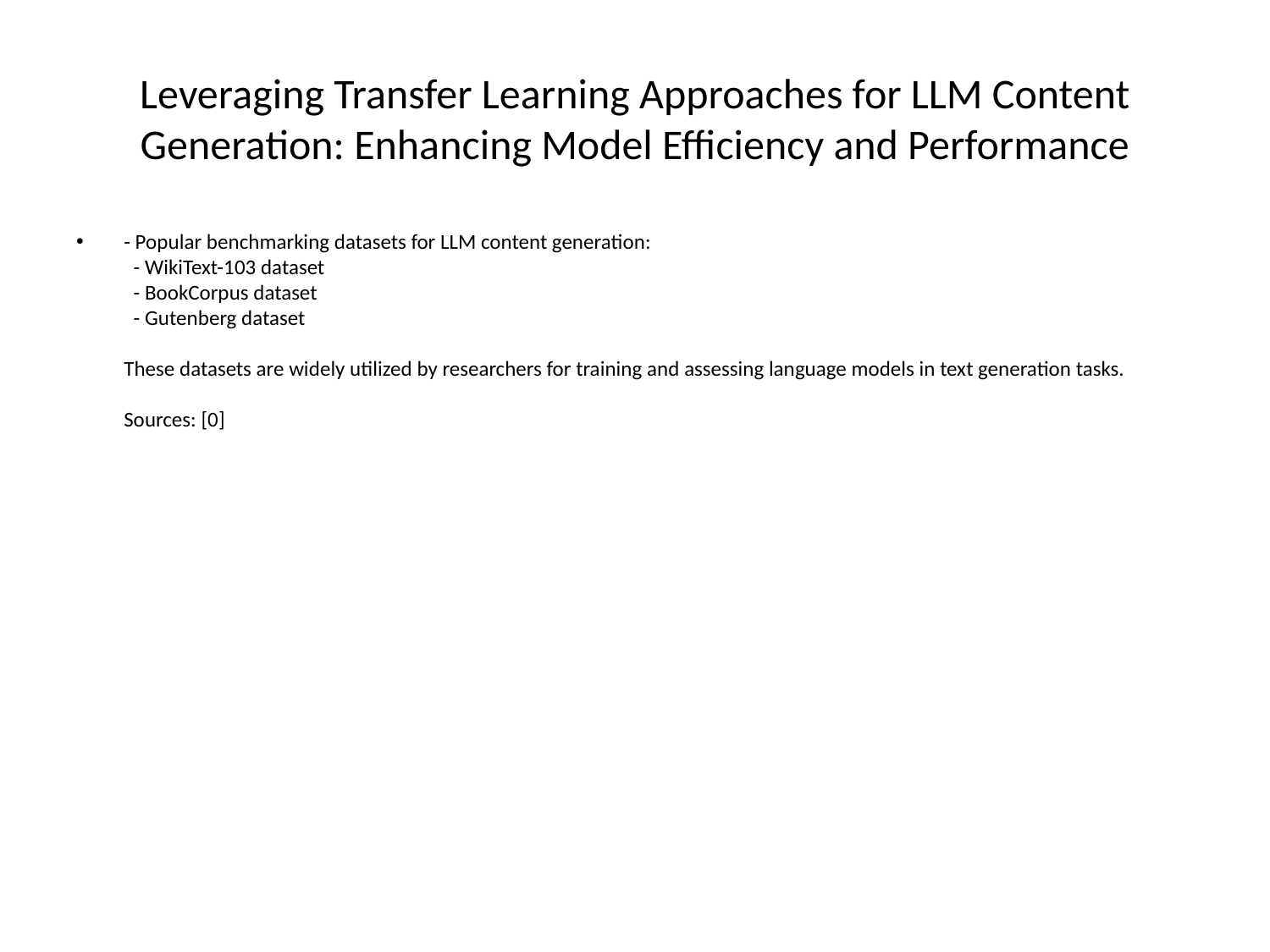

# Leveraging Transfer Learning Approaches for LLM Content Generation: Enhancing Model Efficiency and Performance
- Popular benchmarking datasets for LLM content generation:
  - WikiText-103 dataset
  - BookCorpus dataset
  - Gutenberg dataset
These datasets are widely utilized by researchers for training and assessing language models in text generation tasks.
Sources: [0]